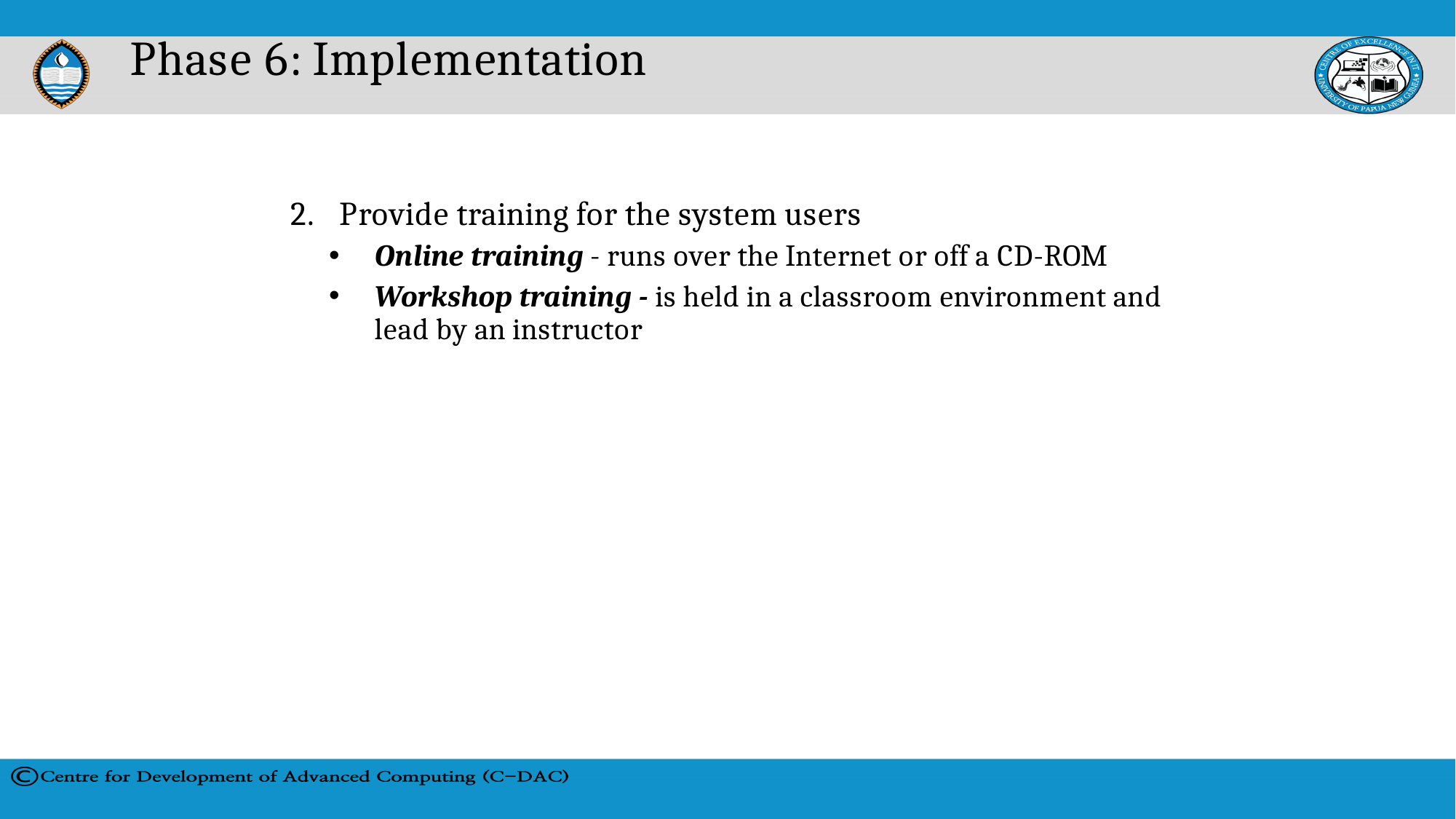

# Phase 6: Implementation
Provide training for the system users
Online training - runs over the Internet or off a CD-ROM
Workshop training - is held in a classroom environment and lead by an instructor